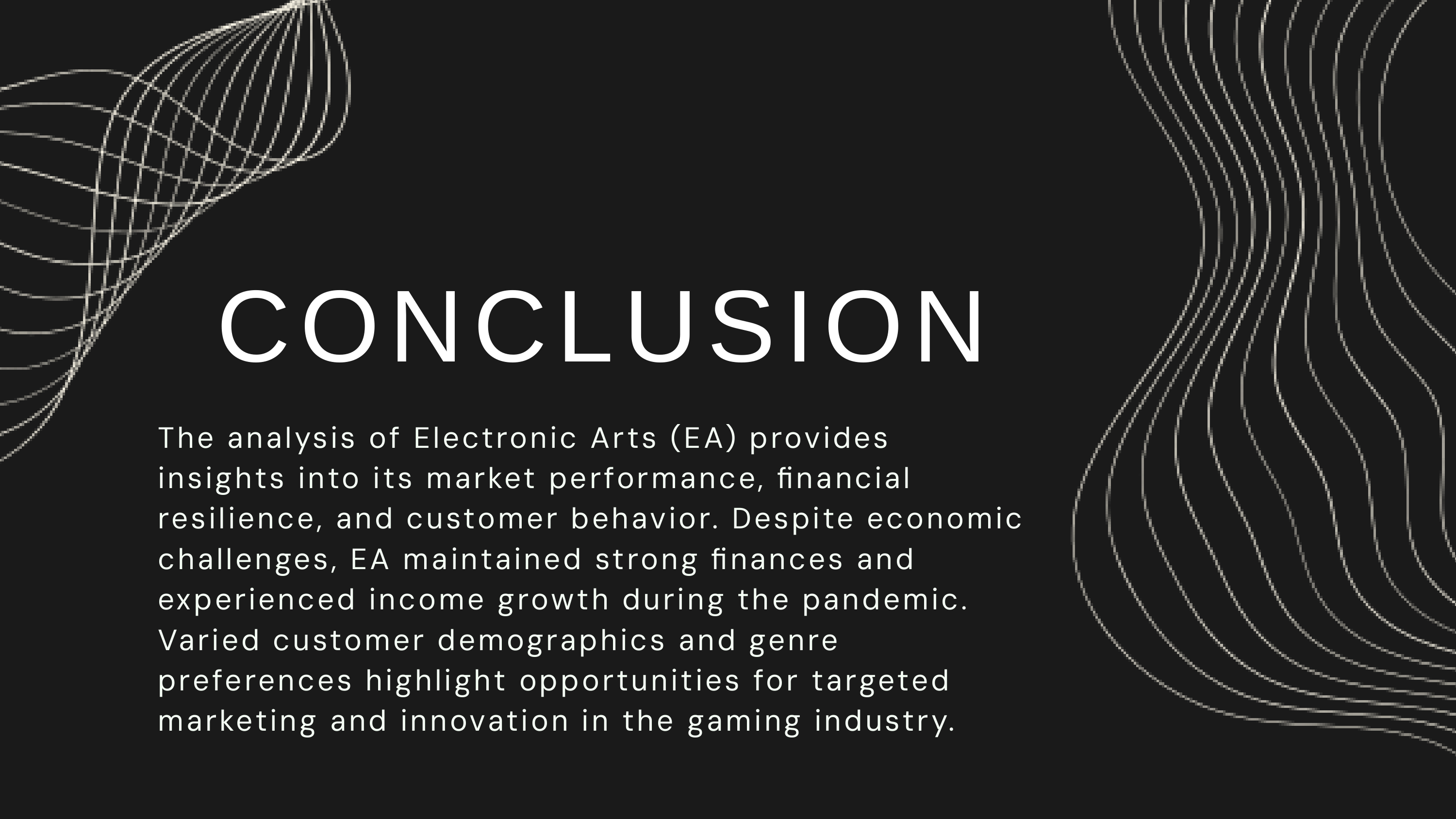

CONCLUSION

The analysis of Electronic Arts (EA) provides insights into its market performance, financial resilience, and customer behavior. Despite economic challenges, EA maintained strong finances and experienced income growth during the pandemic. Varied customer demographics and genre preferences highlight opportunities for targeted marketing and innovation in the gaming industry.